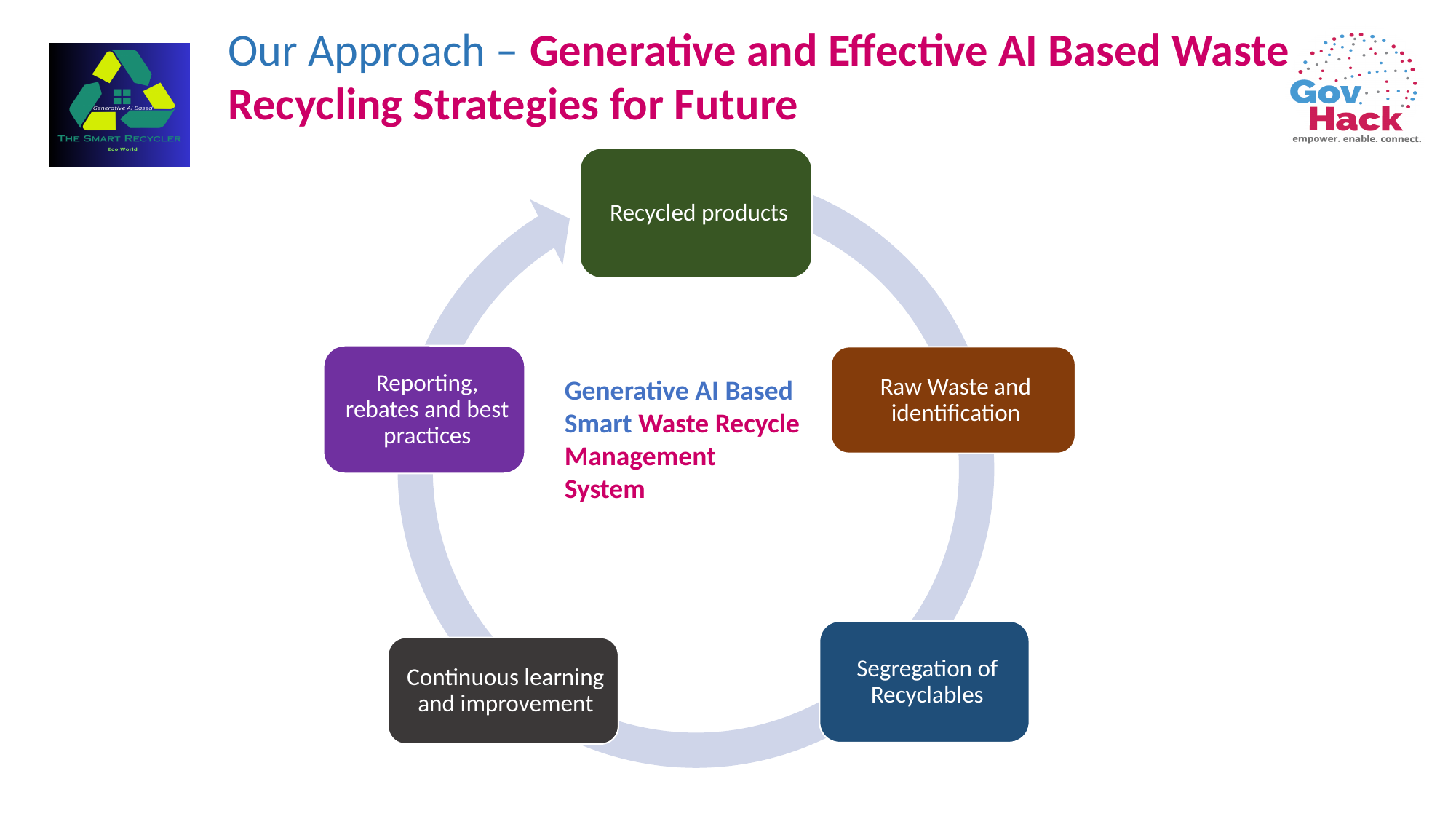

Our Approach – Generative and Effective AI Based Waste Recycling Strategies for Future
Recycled products
Raw Waste and identification
Segregation of Recyclables
Continuous learning and improvement
Reporting, rebates and best practices
Generative AI Based Smart Waste Recycle Management System